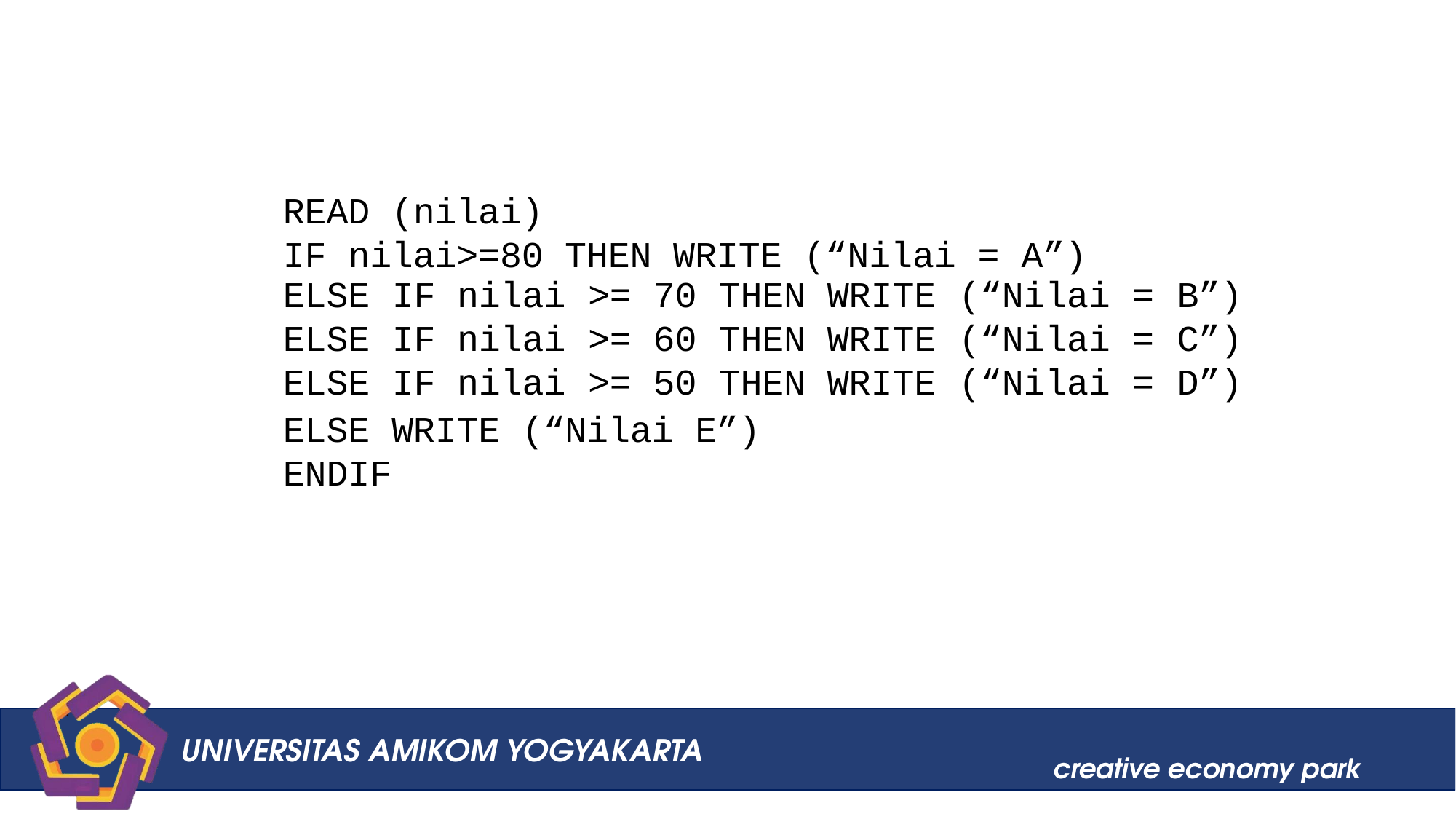

READ (nilai)
IF nilai>=80 THEN WRITE (“Nilai = A”)
| ELSE | IF | nilai | >= | 70 | THEN | WRITE | (“Nilai | = | B”) |
| --- | --- | --- | --- | --- | --- | --- | --- | --- | --- |
| ELSE | IF | nilai | >= | 60 | THEN | WRITE | (“Nilai | = | C”) |
| ELSE | IF | nilai | >= | 50 | THEN | WRITE | (“Nilai | = | D”) |
ELSE WRITE (“Nilai E”)
ENDIF
UNIVERSITAS AMIKOM YOGYAKARTA
creative economy park